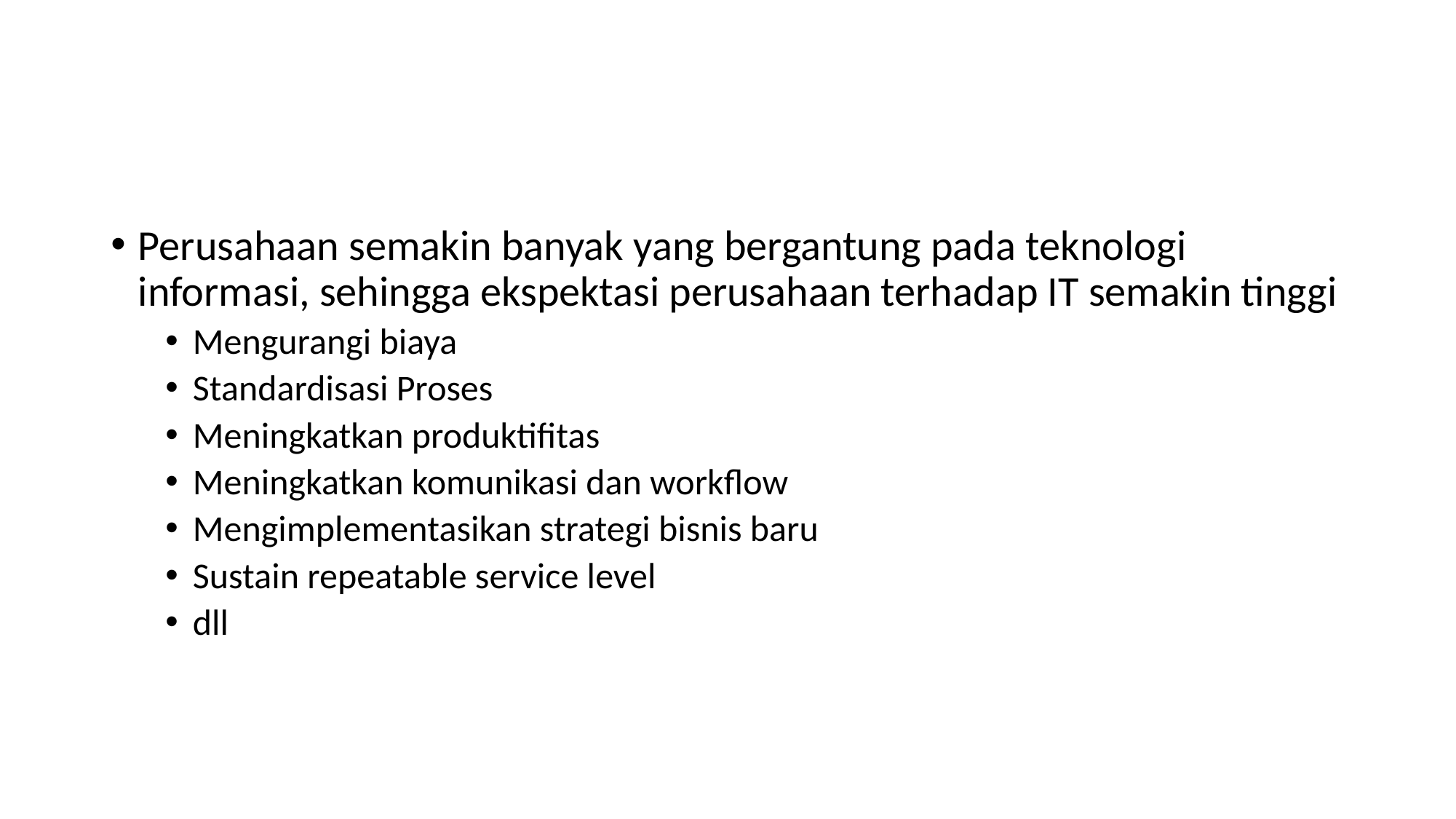

#
Perusahaan semakin banyak yang bergantung pada teknologi informasi, sehingga ekspektasi perusahaan terhadap IT semakin tinggi
Mengurangi biaya
Standardisasi Proses
Meningkatkan produktifitas
Meningkatkan komunikasi dan workflow
Mengimplementasikan strategi bisnis baru
Sustain repeatable service level
dll